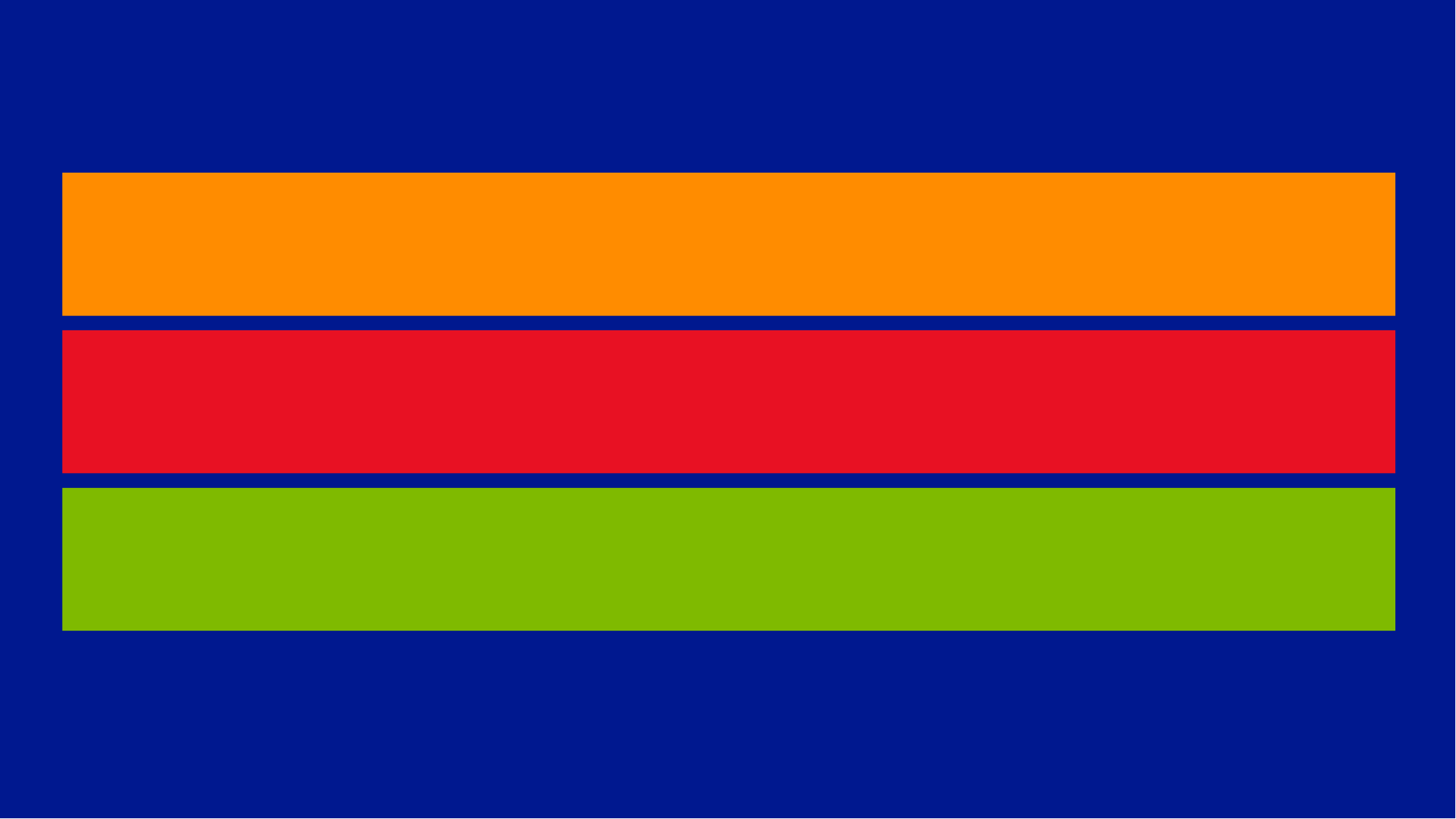

The Path to Scale
Capacity
Partition application, add additional scale-out capacity to meet demand
Optimize
Improve application density through optimum resource usage
Shift
Trade durability, queryability, and consistency for throughput, latency